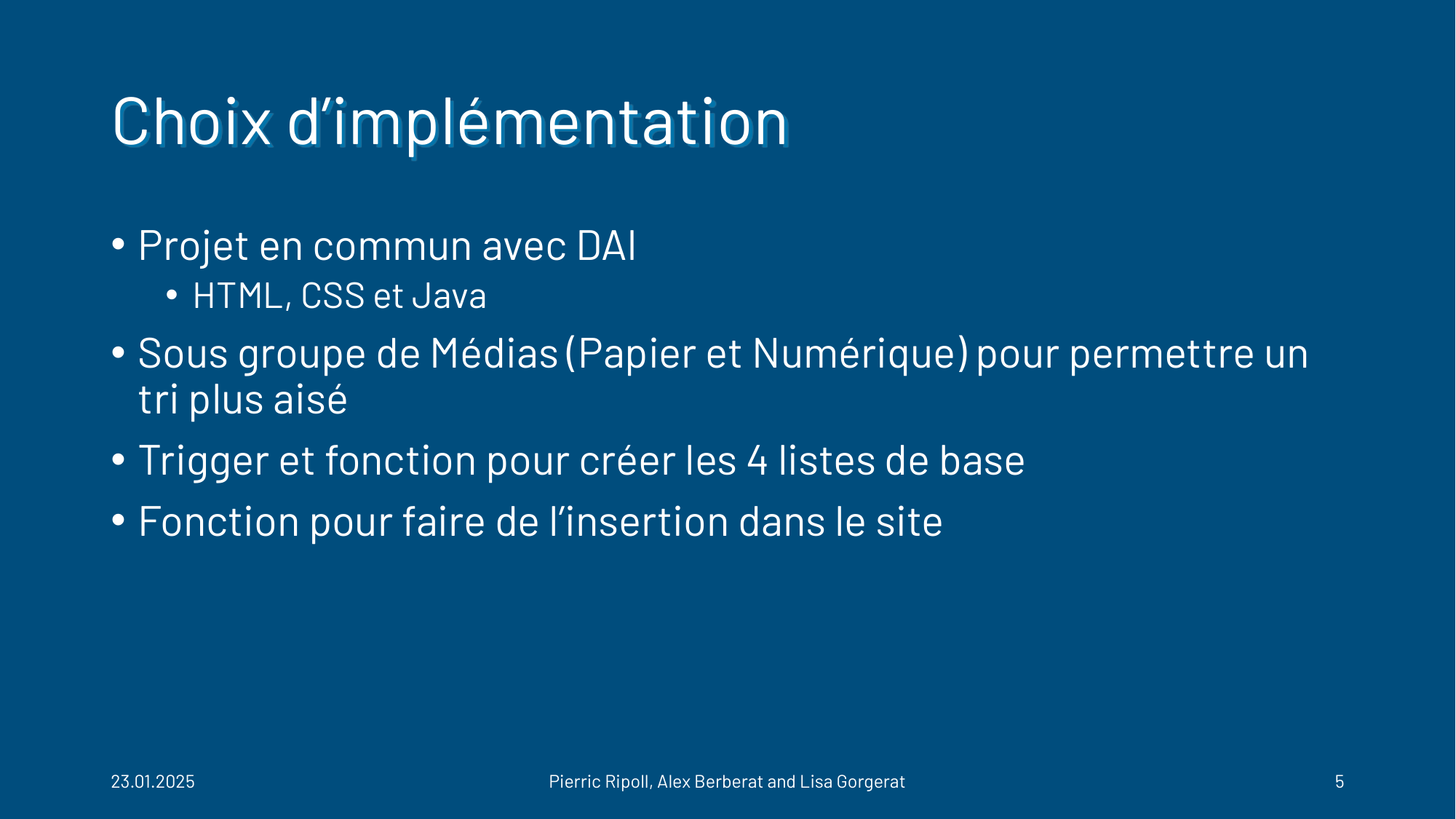

# Choix d’implémentation
Projet en commun avec DAI
HTML, CSS et Java
Sous groupe de Médias (Papier et Numérique) pour permettre un tri plus aisé
Trigger et fonction pour créer les 4 listes de base
Fonction pour faire de l’insertion dans le site

23.01.2025
Pierric Ripoll, Alex Berberat and Lisa Gorgerat
5